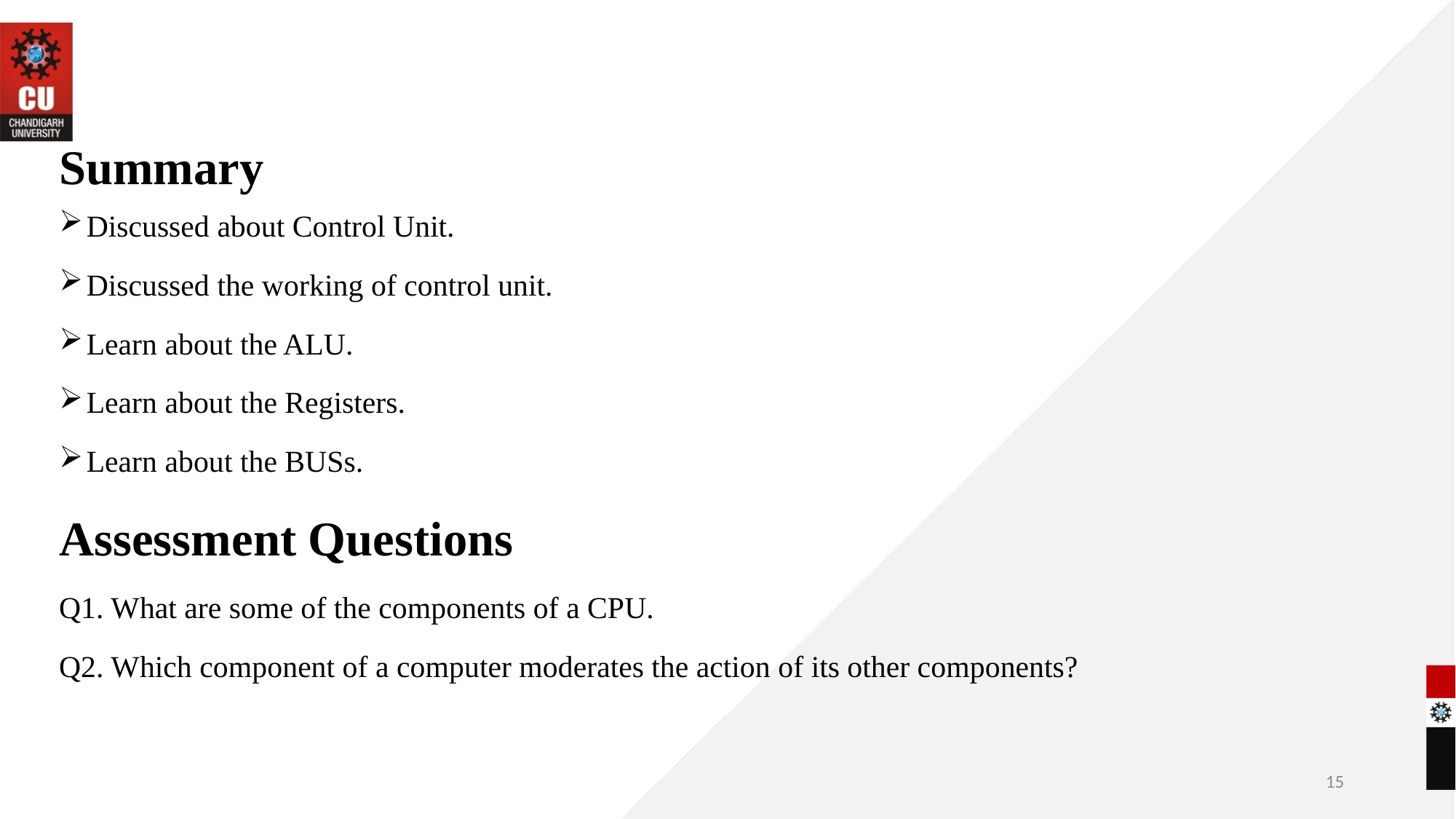

# Summary
Discussed about Control Unit.
Discussed the working of control unit.
Learn about the ALU.
Learn about the Registers.
Learn about the BUSs.
Assessment Questions
Q1. What are some of the components of a CPU.
Q2. Which component of a computer moderates the action of its other components?
15